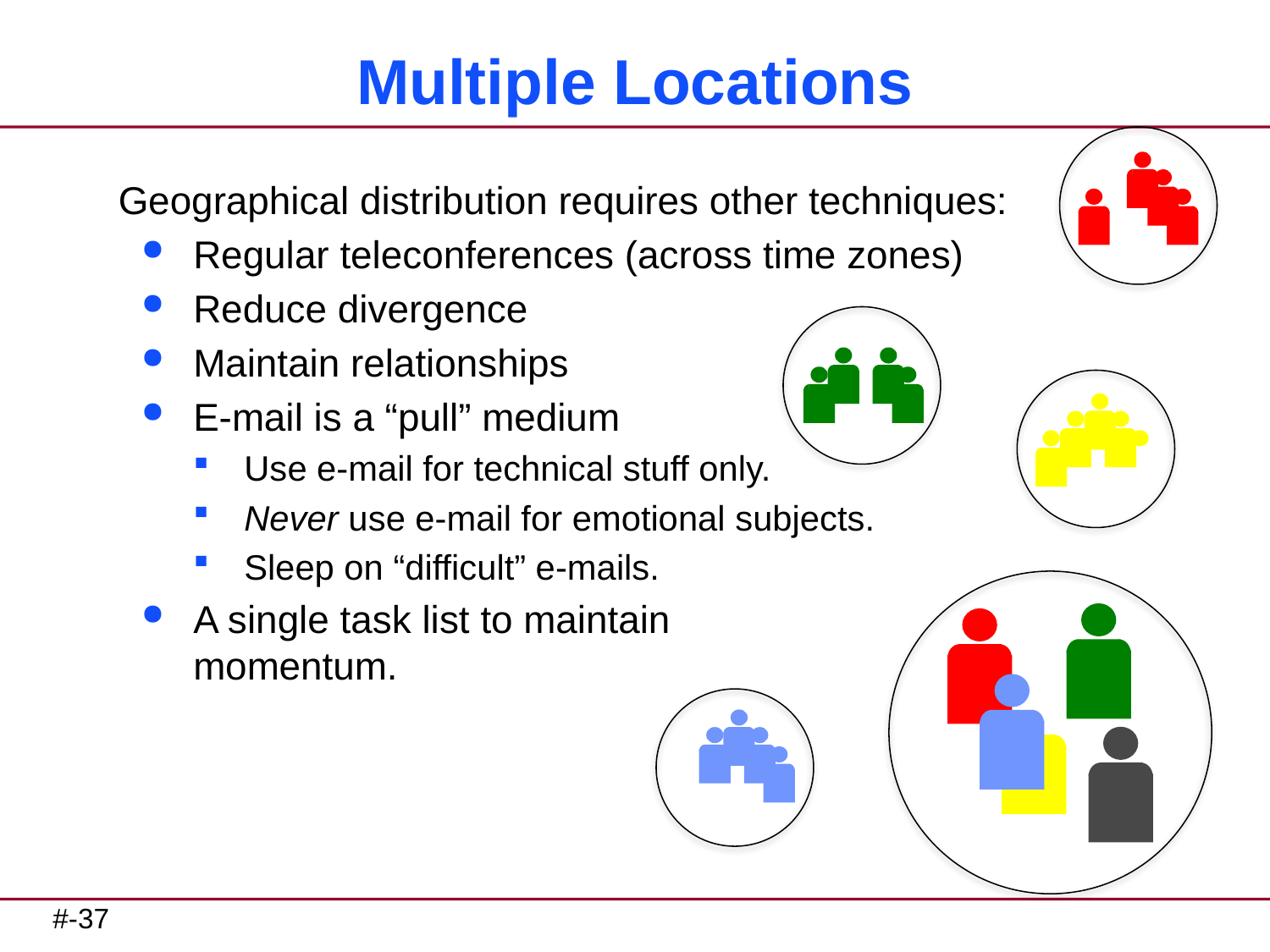

# Multiple Locations

Geographical distribution requires other techniques:
Regular teleconferences (across time zones)
Reduce divergence
Maintain relationships
E-mail is a “pull” medium
Use e-mail for technical stuff only.
Never use e-mail for emotional subjects.
Sleep on “difficult” e-mails.
A single task list to maintain
momentum.